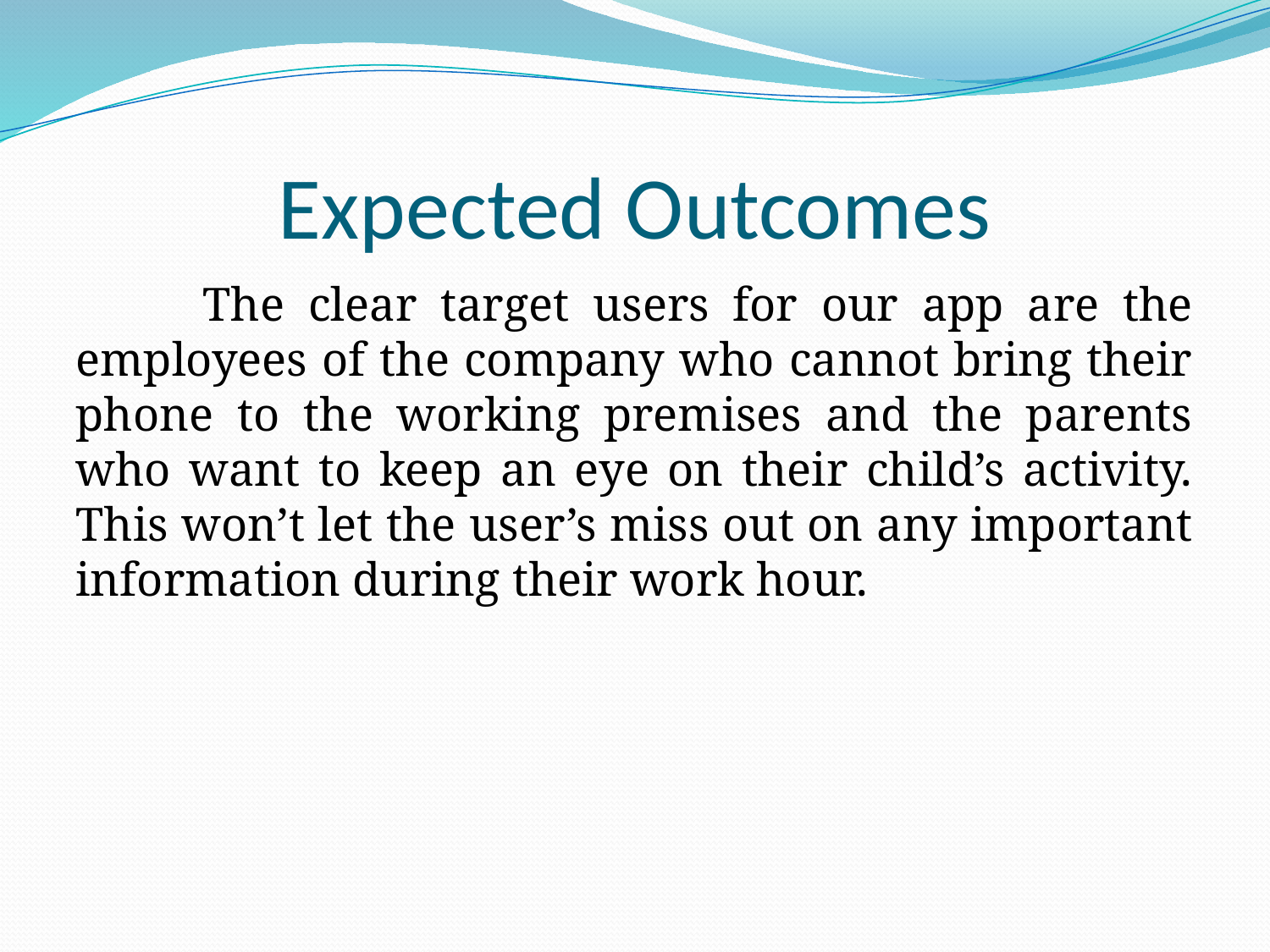

# Expected Outcomes
	The clear target users for our app are the employees of the company who cannot bring their phone to the working premises and the parents who want to keep an eye on their child’s activity. This won’t let the user’s miss out on any important information during their work hour.